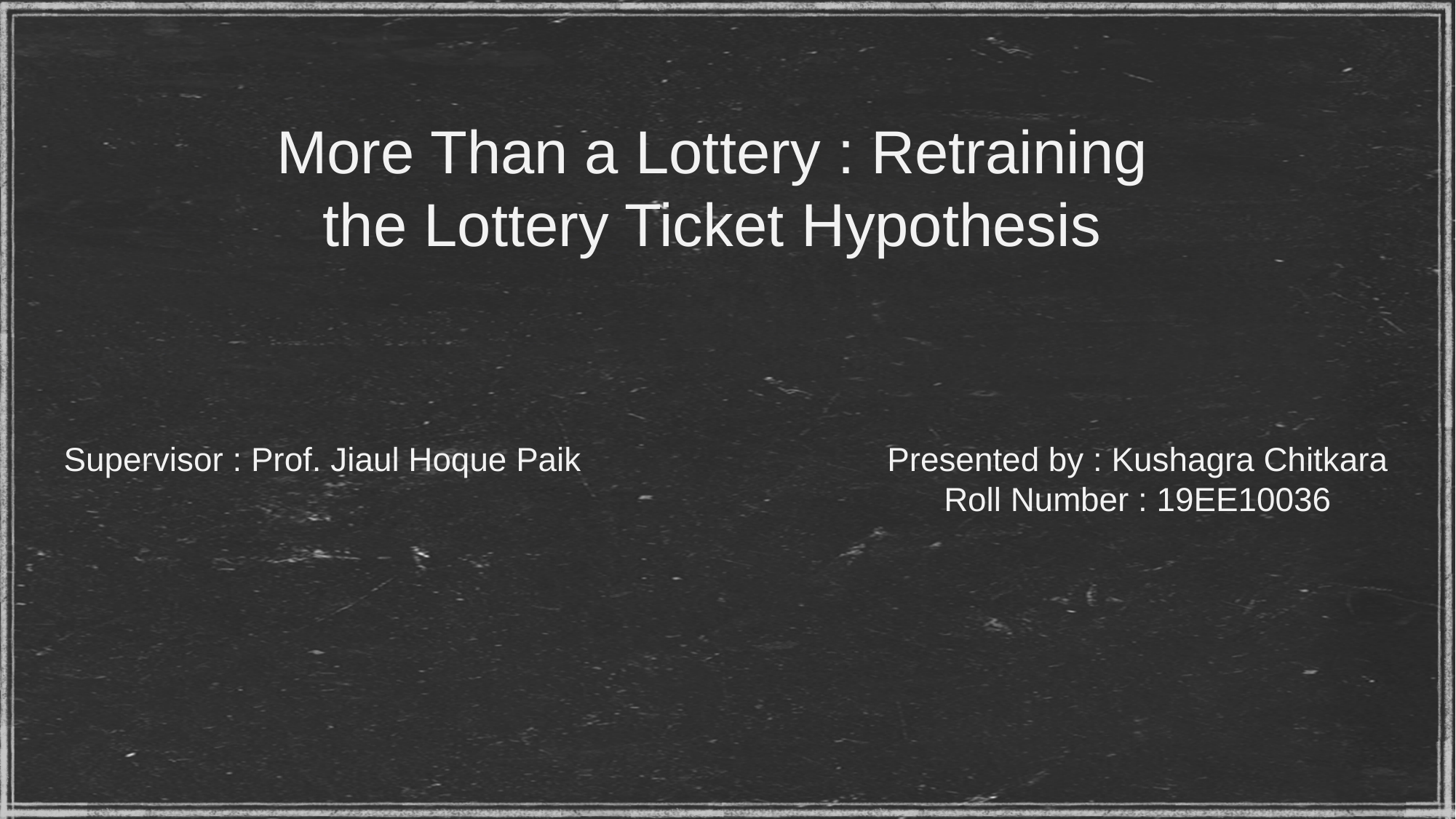

More Than a Lottery : Retraining the Lottery Ticket Hypothesis
Presented by : Kushagra Chitkara
Roll Number : 19EE10036
Supervisor : Prof. Jiaul Hoque Paik